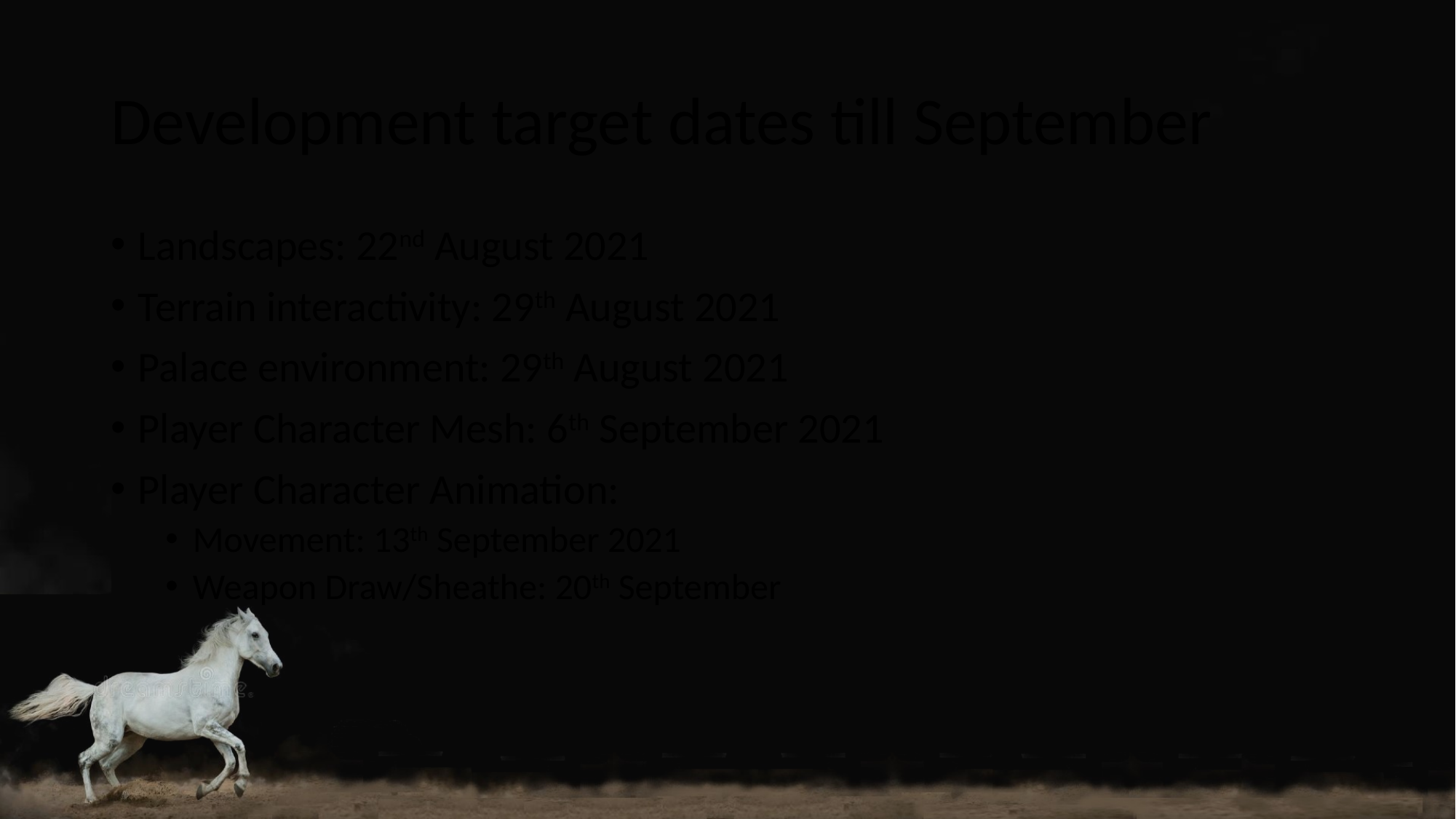

# Development target dates till September
Landscapes: 22nd August 2021
Terrain interactivity: 29th August 2021
Palace environment: 29th August 2021
Player Character Mesh: 6th September 2021
Player Character Animation:
Movement: 13th September 2021
Weapon Draw/Sheathe: 20th September